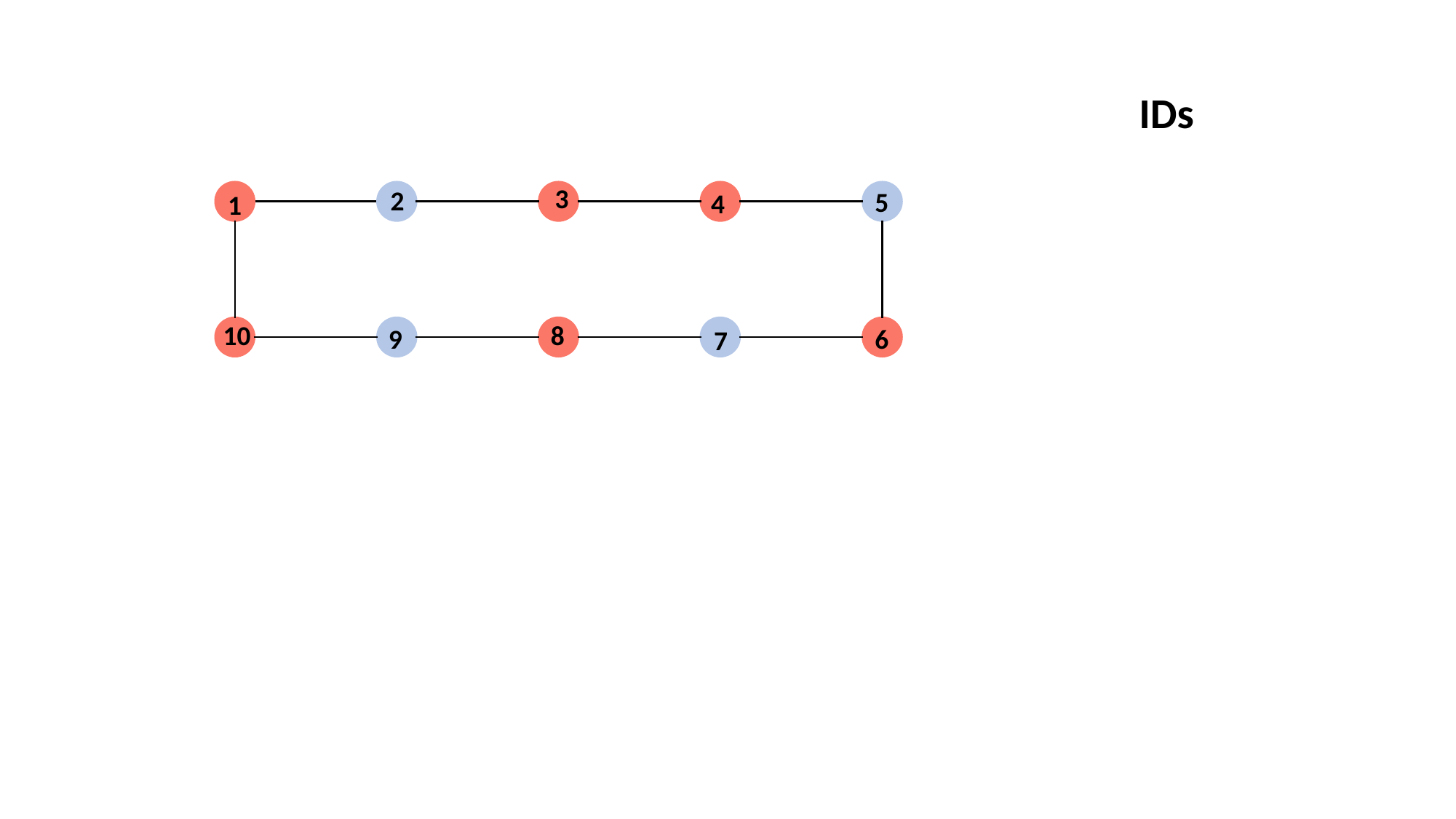

IDs
3
2
5
4

1

10
8
9
6

7